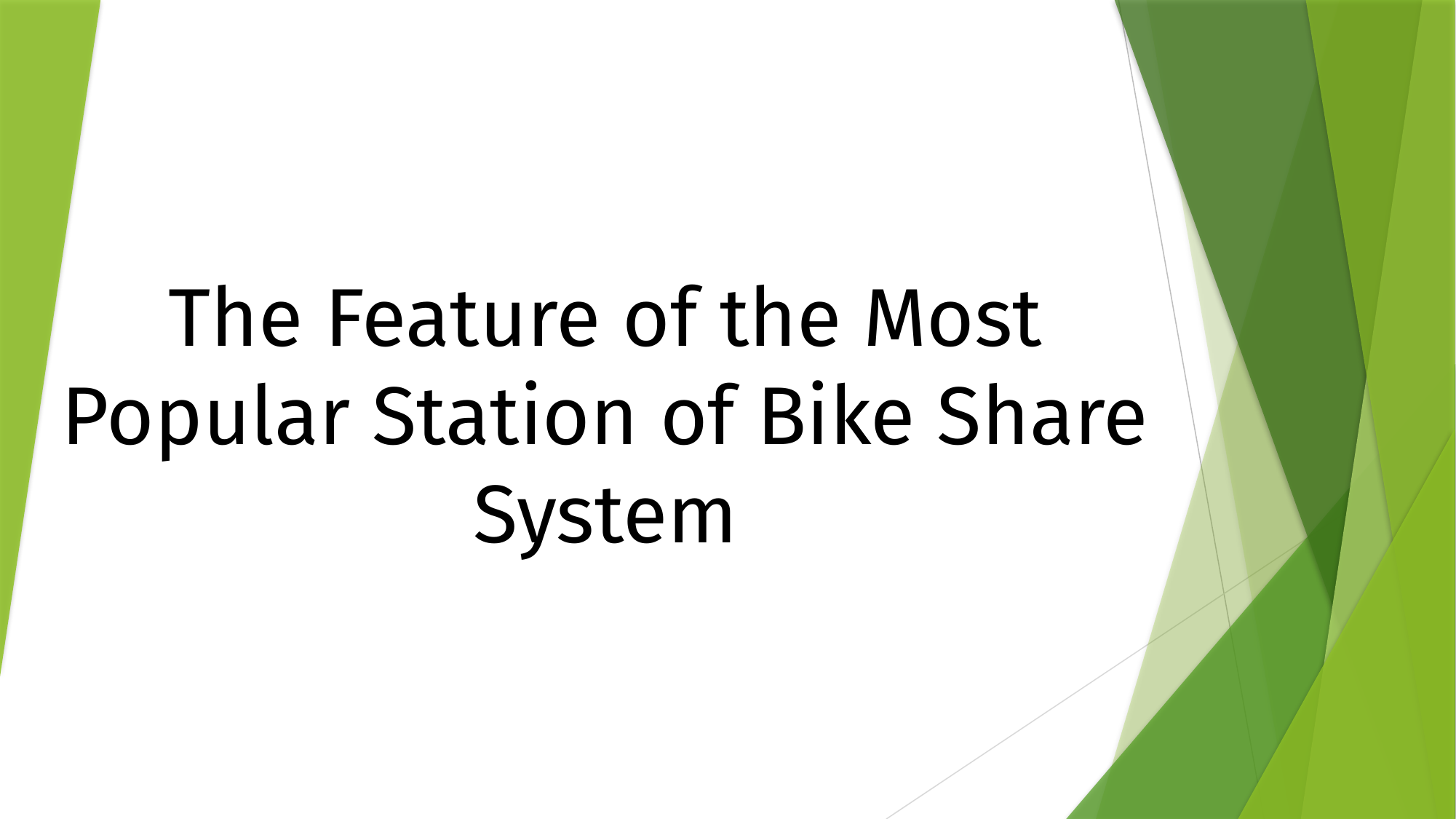

# The Feature of the Most Popular Station of Bike Share System